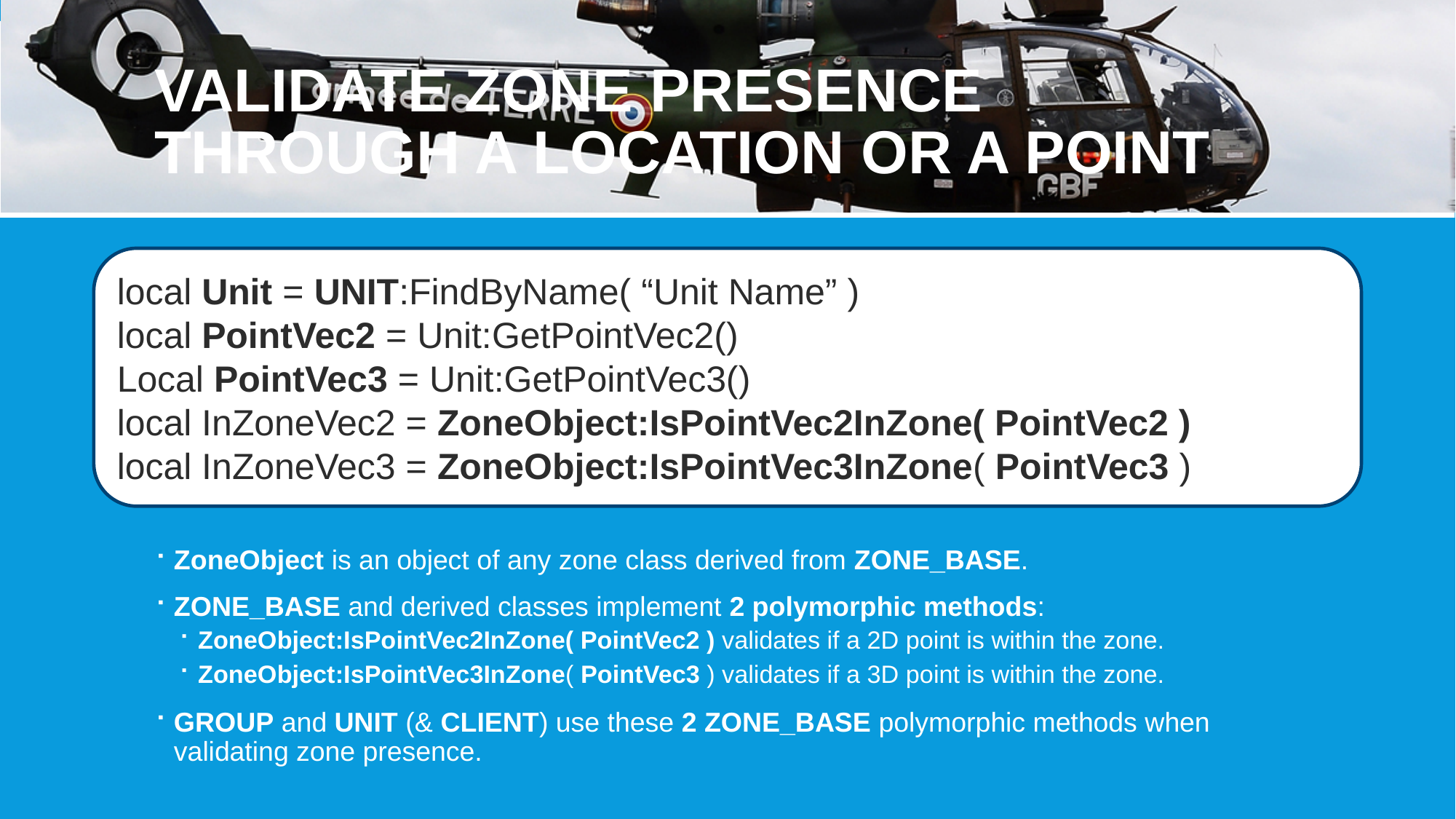

# Validate zone presence through a location or a point
local Unit = UNIT:FindByName( “Unit Name” )
local PointVec2 = Unit:GetPointVec2()
Local PointVec3 = Unit:GetPointVec3()
local InZoneVec2 = ZoneObject:IsPointVec2InZone( PointVec2 )
local InZoneVec3 = ZoneObject:IsPointVec3InZone( PointVec3 )
ZoneObject is an object of any zone class derived from ZONE_BASE.
ZONE_BASE and derived classes implement 2 polymorphic methods:
ZoneObject:IsPointVec2InZone( PointVec2 ) validates if a 2D point is within the zone.
ZoneObject:IsPointVec3InZone( PointVec3 ) validates if a 3D point is within the zone.
GROUP and UNIT (& CLIENT) use these 2 ZONE_BASE polymorphic methods when validating zone presence.